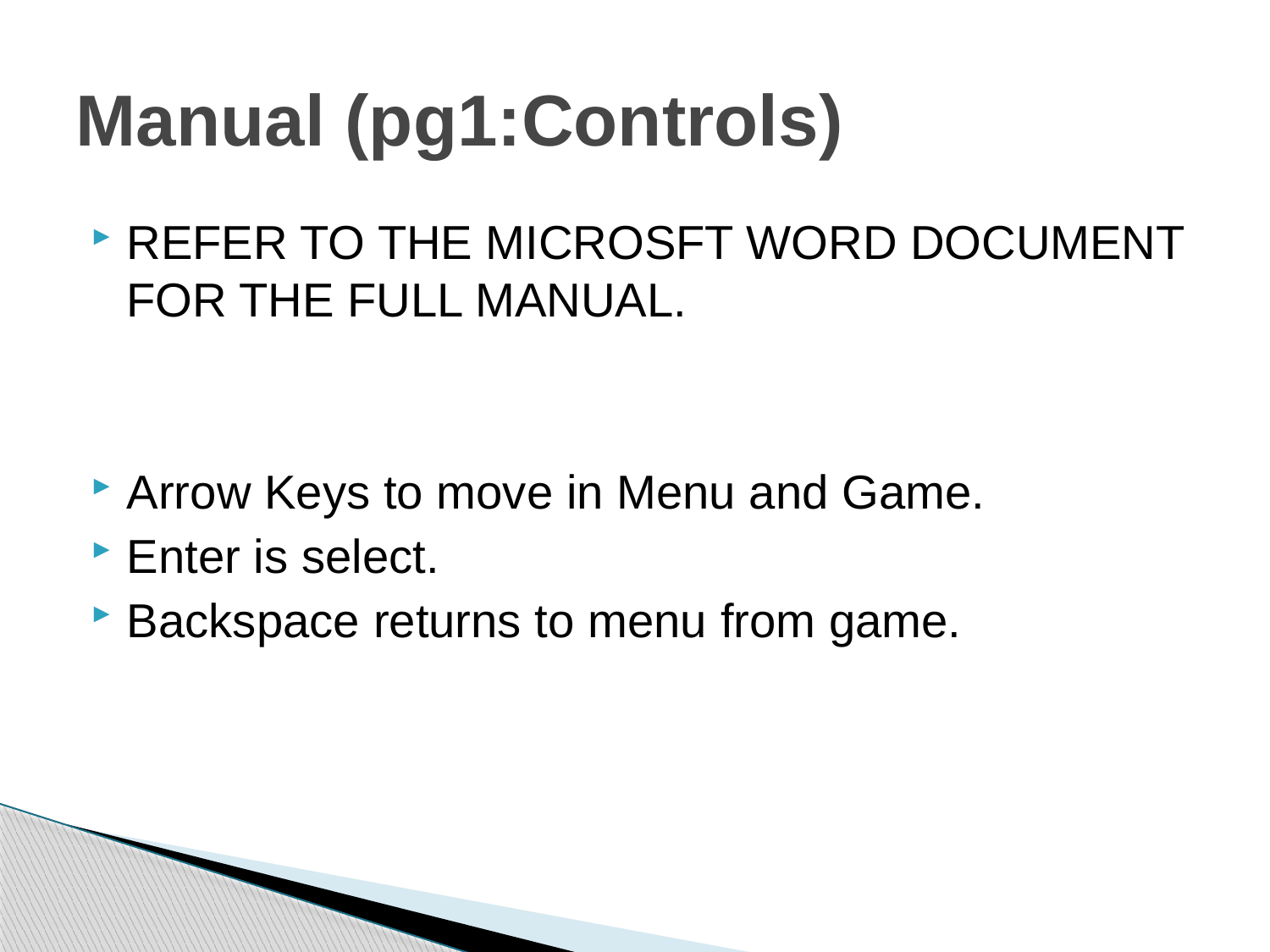

# Manual (pg1:Controls)
REFER TO THE MICROSFT WORD DOCUMENT FOR THE FULL MANUAL.

Arrow Keys to move in Menu and Game.
Enter is select.
Backspace returns to menu from game.